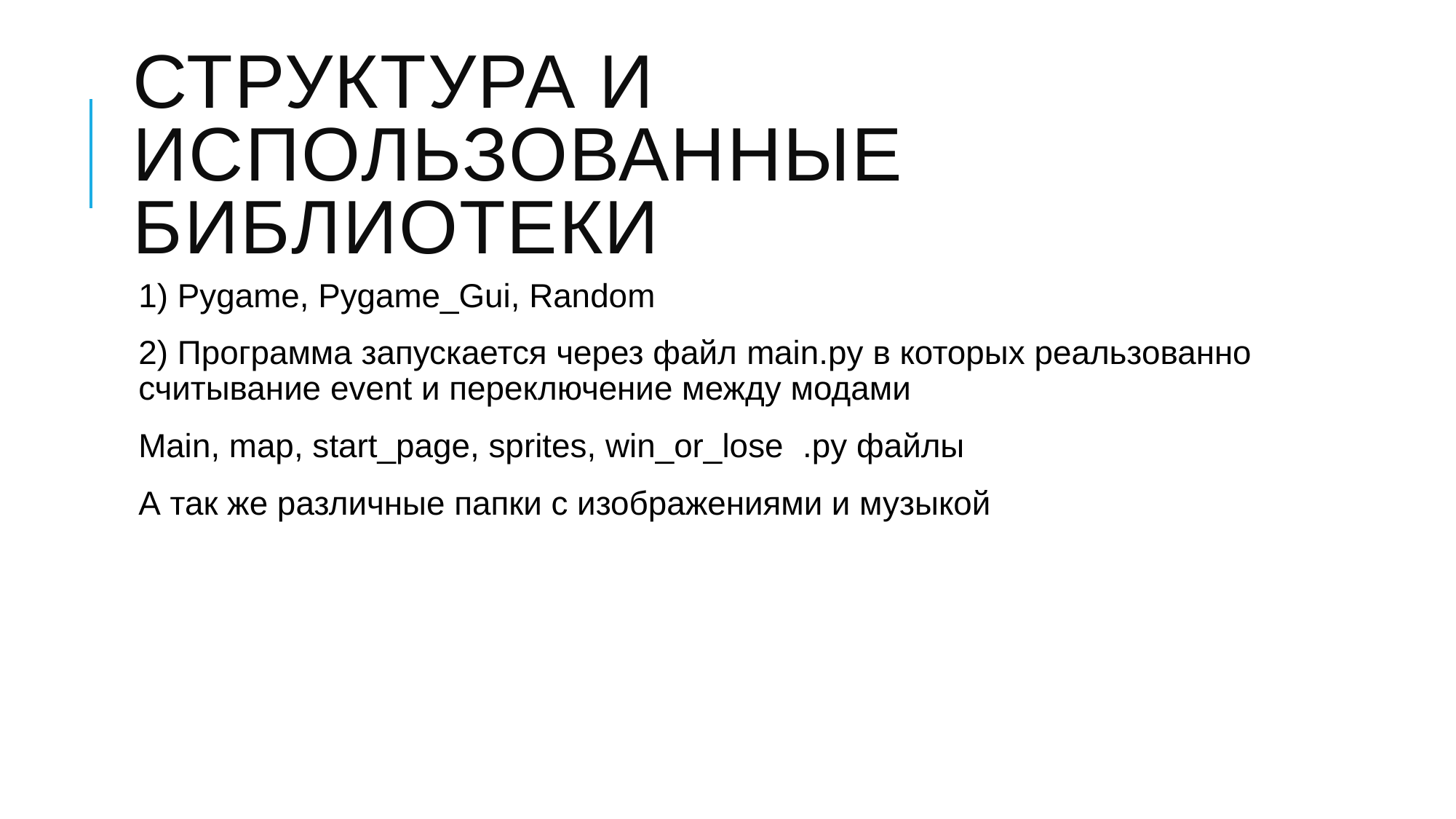

# Структура и Использованные библиотеки
1) Pygame, Pygame_Gui, Random
2) Программа запускается через файл main.py в которых реальзованно считывание event и переключение между модами
Main, map, start_page, sprites, win_or_lose  .py файлы
А так же различные папки с изображениями и музыкой